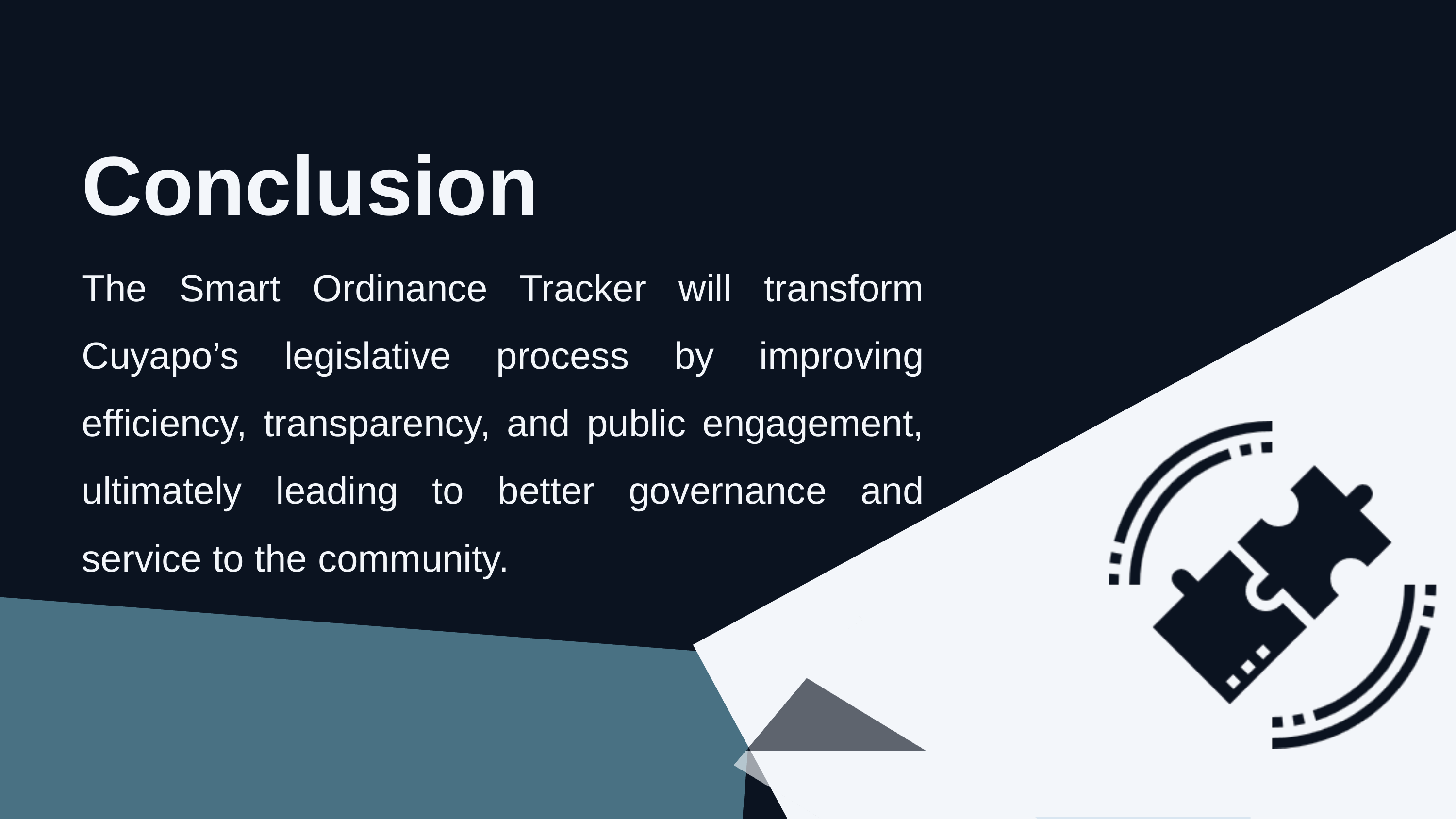

Conclusion
The Smart Ordinance Tracker will transform Cuyapo’s legislative process by improving efficiency, transparency, and public engagement, ultimately leading to better governance and service to the community.